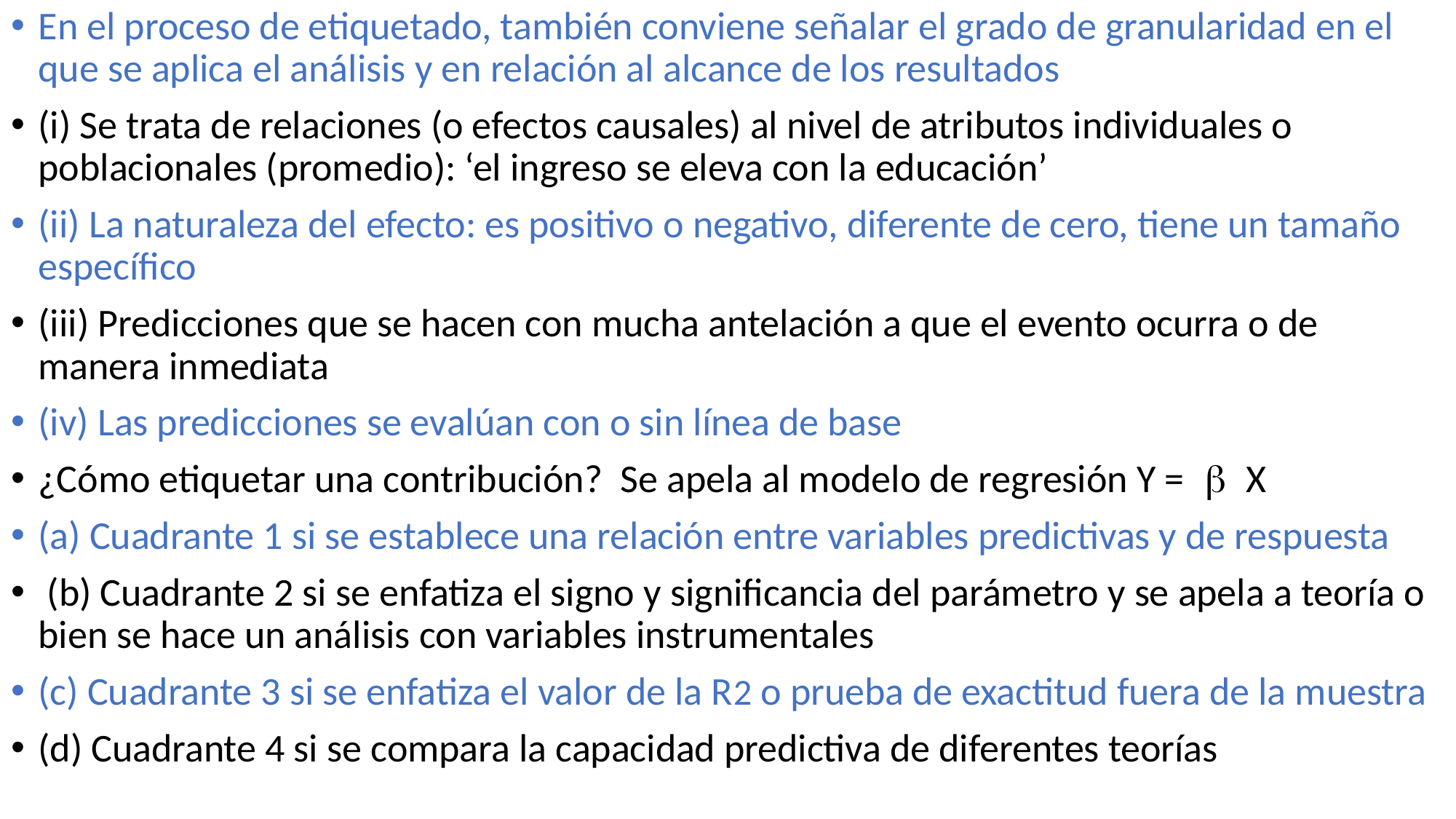

En el proceso de etiquetado, también conviene señalar el grado de granularidad en el que se aplica el análisis y en relación al alcance de los resultados
(i) Se trata de relaciones (o efectos causales) al nivel de atributos individuales o poblacionales (promedio): ‘el ingreso se eleva con la educación’
(ii) La naturaleza del efecto: es positivo o negativo, diferente de cero, tiene un tamaño específico
(iii) Predicciones que se hacen con mucha antelación a que el evento ocurra o de manera inmediata
(iv) Las predicciones se evalúan con o sin línea de base
¿Cómo etiquetar una contribución?  Se apela al modelo de regresión Y = β X
(a) Cuadrante 1 si se establece una relación entre variables predictivas y de respuesta
 (b) Cuadrante 2 si se enfatiza el signo y significancia del parámetro y se apela a teoría o bien se hace un análisis con variables instrumentales
(c) Cuadrante 3 si se enfatiza el valor de la R2 o prueba de exactitud fuera de la muestra
(d) Cuadrante 4 si se compara la capacidad predictiva de diferentes teorías